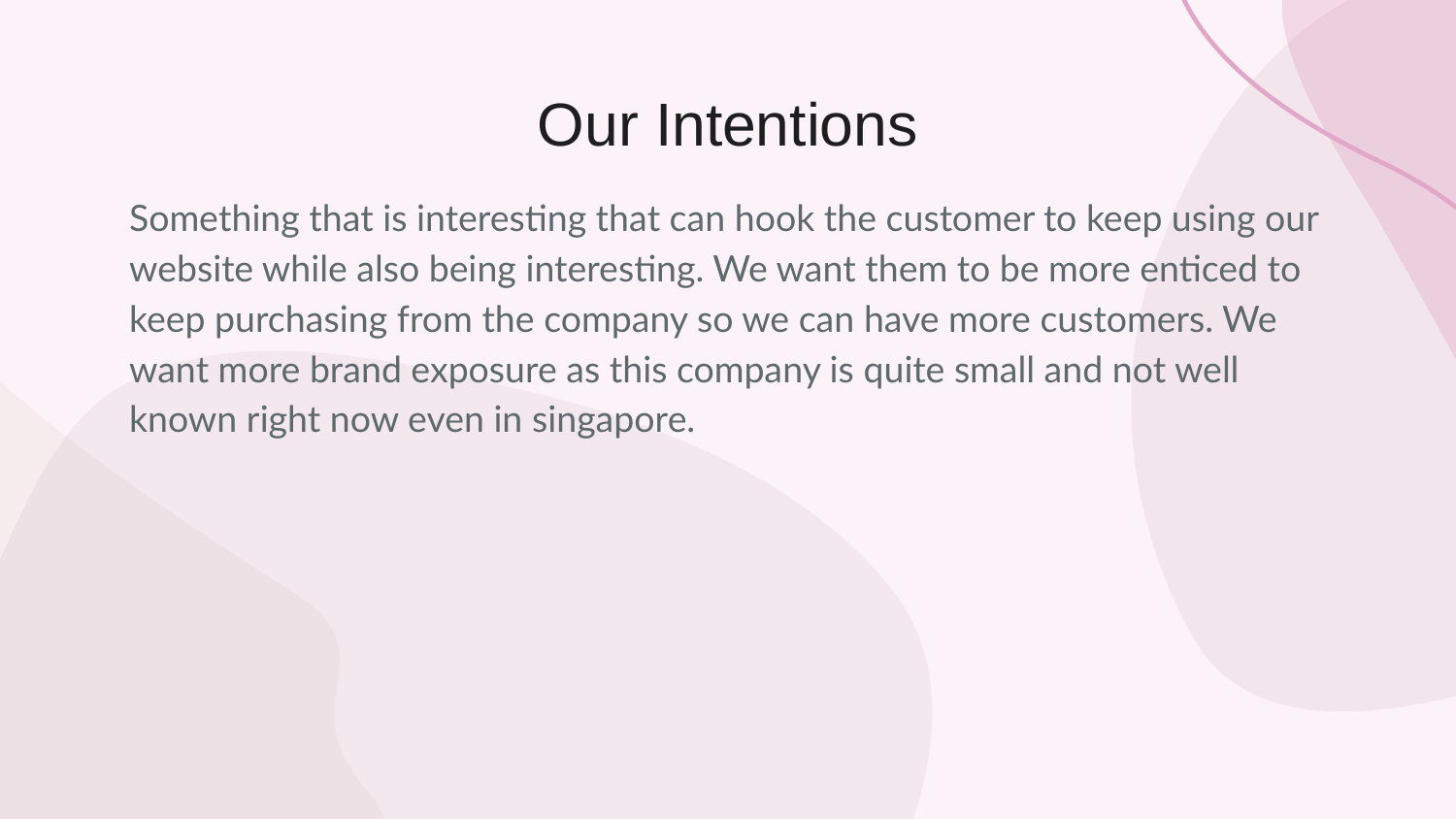

# Our Intentions
Something that is interesting that can hook the customer to keep using our website while also being interesting. We want them to be more enticed to keep purchasing from the company so we can have more customers. We want more brand exposure as this company is quite small and not well known right now even in singapore.